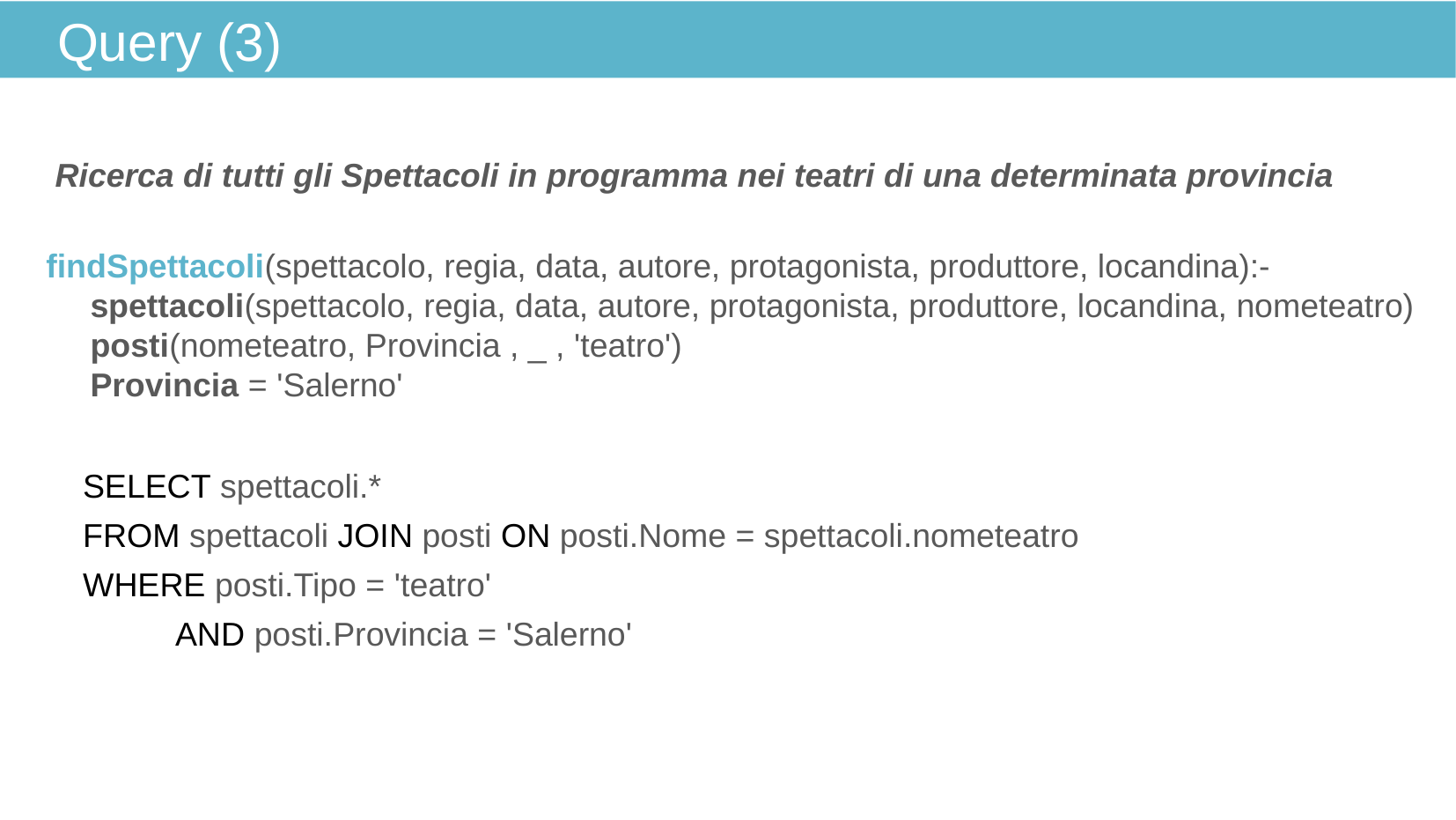

Query (3)
  Ricerca di tutti gli Spettacoli in programma nei teatri di una determinata provincia

 findSpettacoli(spettacolo, regia, data, autore, protagonista, produttore, locandina):-
   spettacoli(spettacolo, regia, data, autore, protagonista, produttore, locandina, nometeatro)
   posti(nometeatro, Provincia , _ , 'teatro')
   Provincia = 'Salerno'

     SELECT spettacoli.*
     FROM spettacoli JOIN posti ON posti.Nome = spettacoli.nometeatro
     WHERE posti.Tipo = 'teatro'
               AND posti.Provincia = 'Salerno'